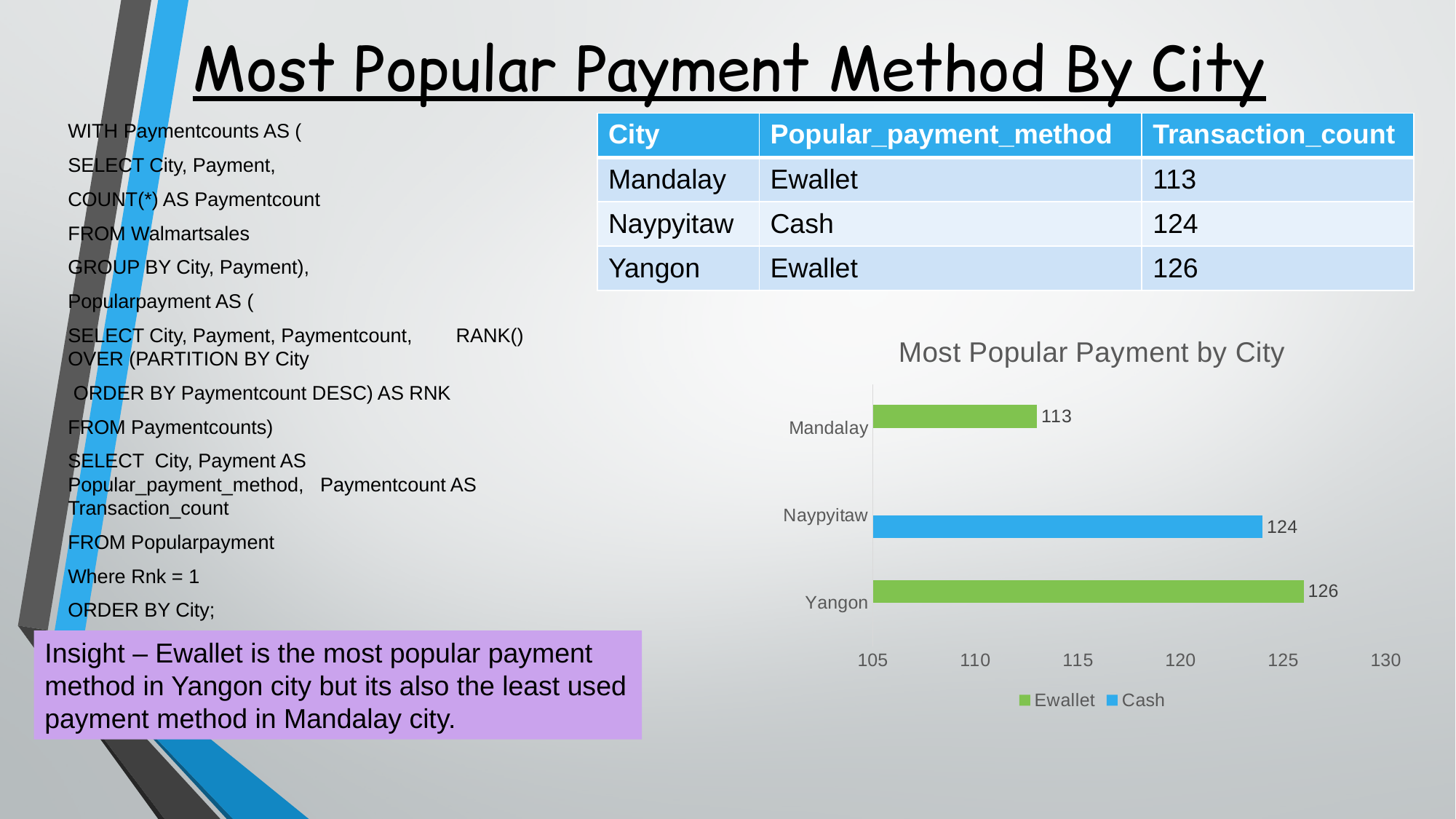

# Most Popular Payment Method By City
WITH Paymentcounts AS (
SELECT City, Payment,
COUNT(*) AS Paymentcount
FROM Walmartsales
GROUP BY City, Payment),
Popularpayment AS (
SELECT City, Payment, Paymentcount,        RANK() OVER (PARTITION BY City
 ORDER BY Paymentcount DESC) AS RNK
FROM Paymentcounts)
SELECT  City, Payment AS Popular_payment_method,   Paymentcount AS Transaction_count
FROM Popularpayment
Where Rnk = 1
ORDER BY City;
| City | Popular\_payment\_method | Transaction\_count |
| --- | --- | --- |
| Mandalay | Ewallet | 113 |
| Naypyitaw | Cash | 124 |
| Yangon | Ewallet | 126 |

### Chart: Most Popular Payment by City

| Category | Cash | Ewallet |
|---|---|---|
| Yangon | None | 126.0 |
| Naypyitaw | 124.0 | None |
| Mandalay | None | 113.0 |
Insight – Ewallet is the most popular payment method in Yangon city but its also the least used payment method in Mandalay city.